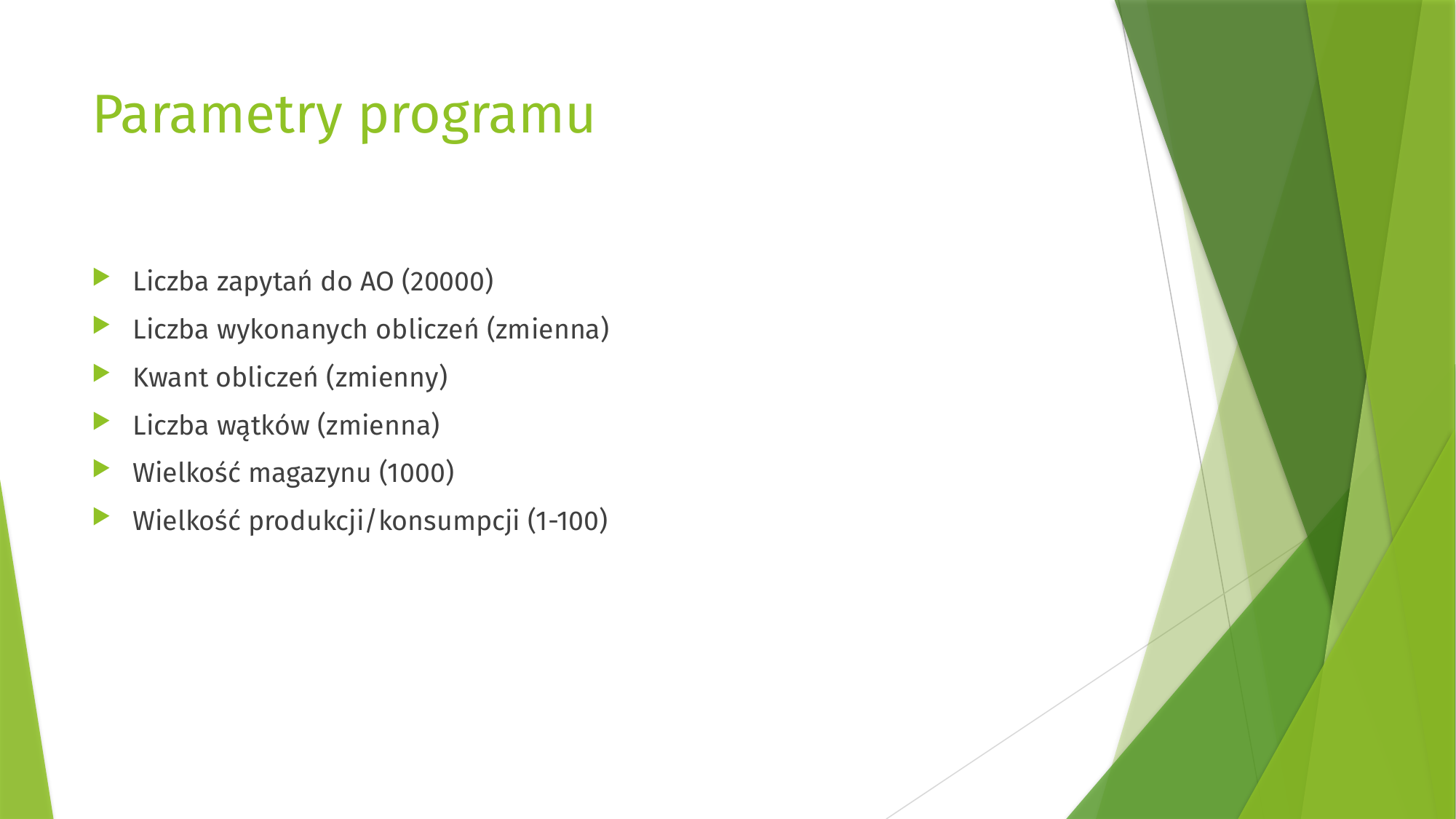

# Parametry programu
Liczba zapytań do AO (20000)
Liczba wykonanych obliczeń (zmienna)
Kwant obliczeń (zmienny)
Liczba wątków (zmienna)
Wielkość magazynu (1000)
Wielkość produkcji/konsumpcji (1-100)